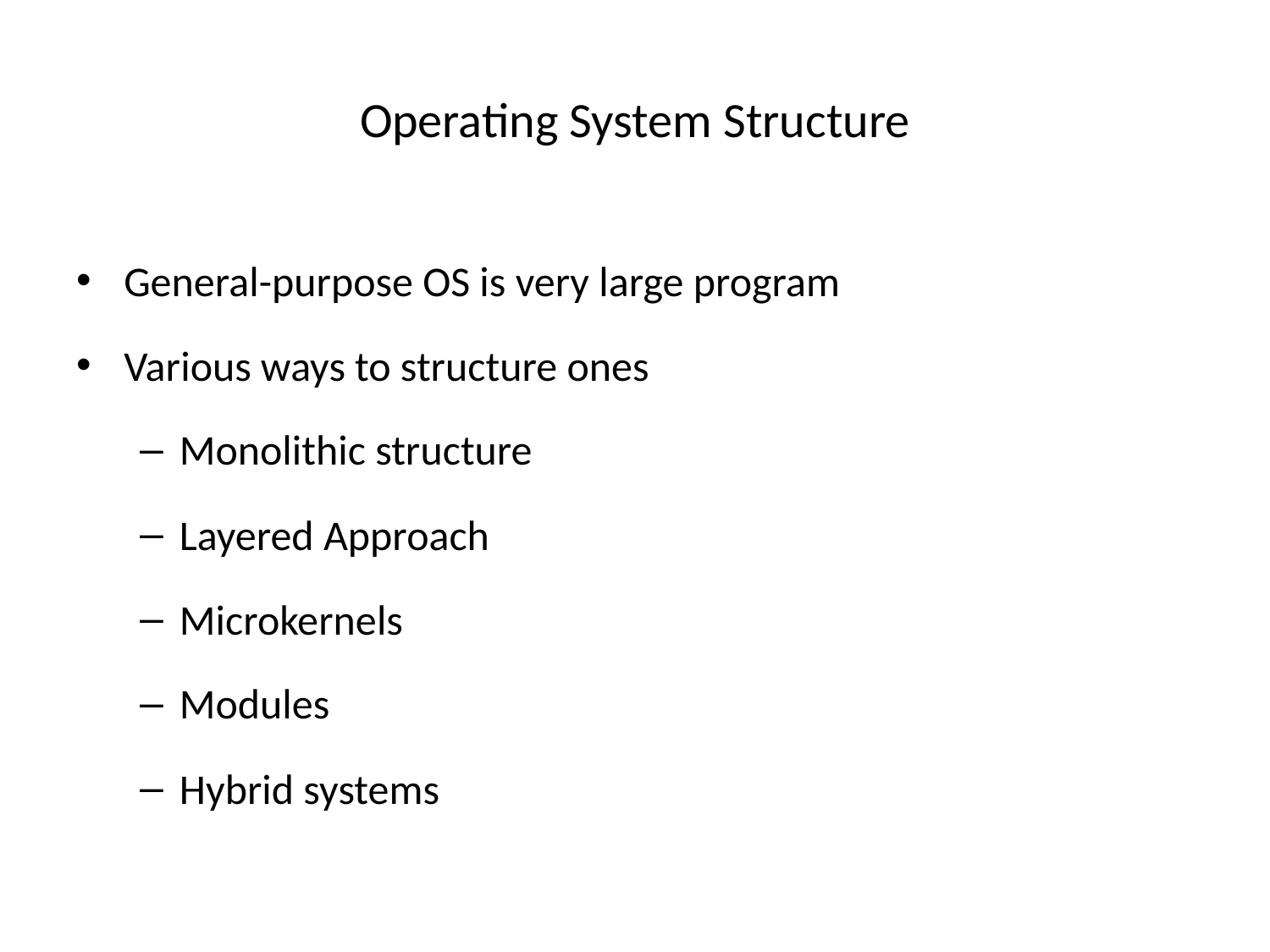

# Operating System Structure
General-purpose OS is very large program
Various ways to structure ones
Monolithic structure
Layered Approach
Microkernels
Modules
Hybrid systems